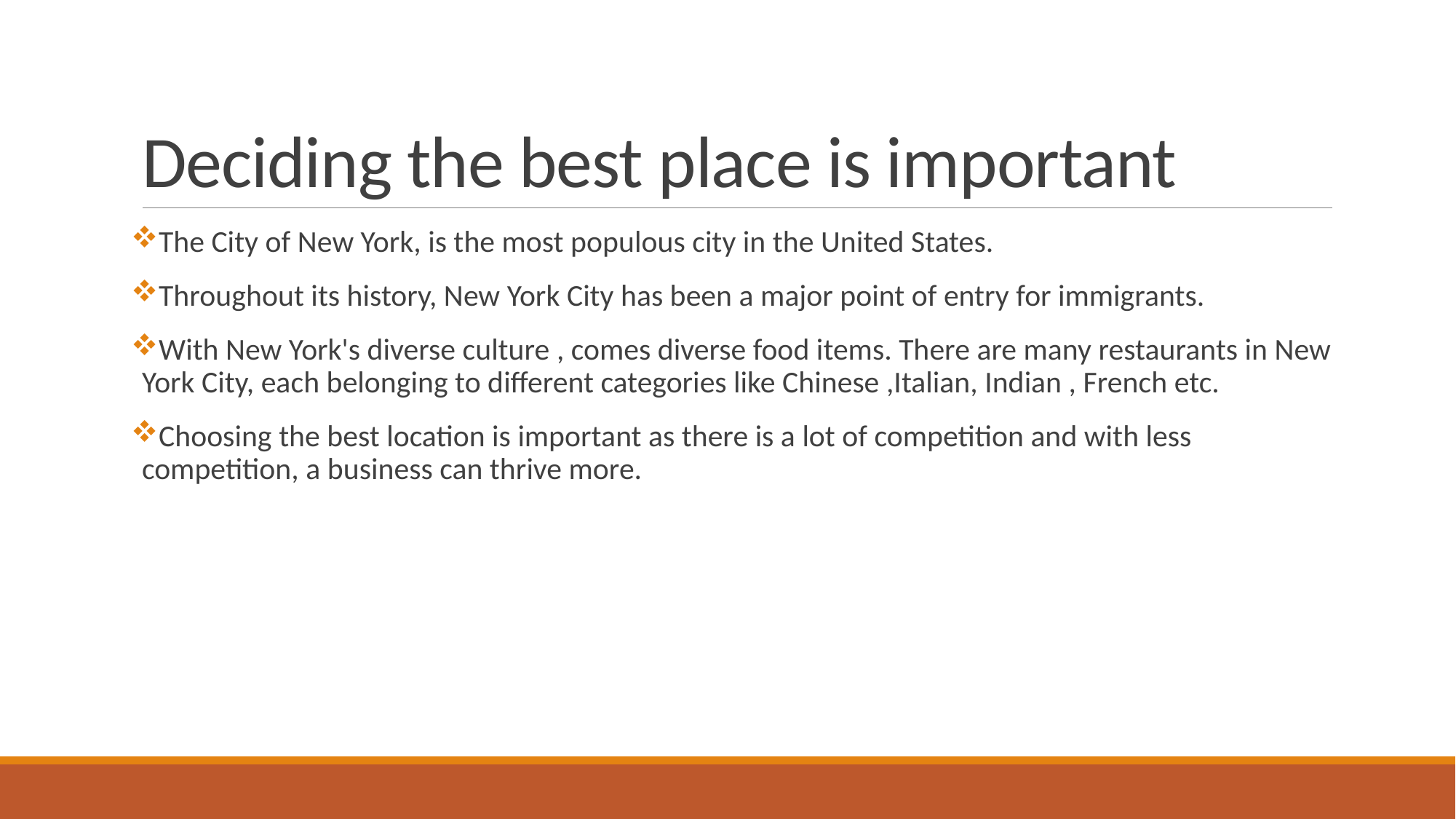

# Deciding the best place is important
The City of New York, is the most populous city in the United States.
Throughout its history, New York City has been a major point of entry for immigrants.
With New York's diverse culture , comes diverse food items. There are many restaurants in New York City, each belonging to different categories like Chinese ,Italian, Indian , French etc.
Choosing the best location is important as there is a lot of competition and with less competition, a business can thrive more.